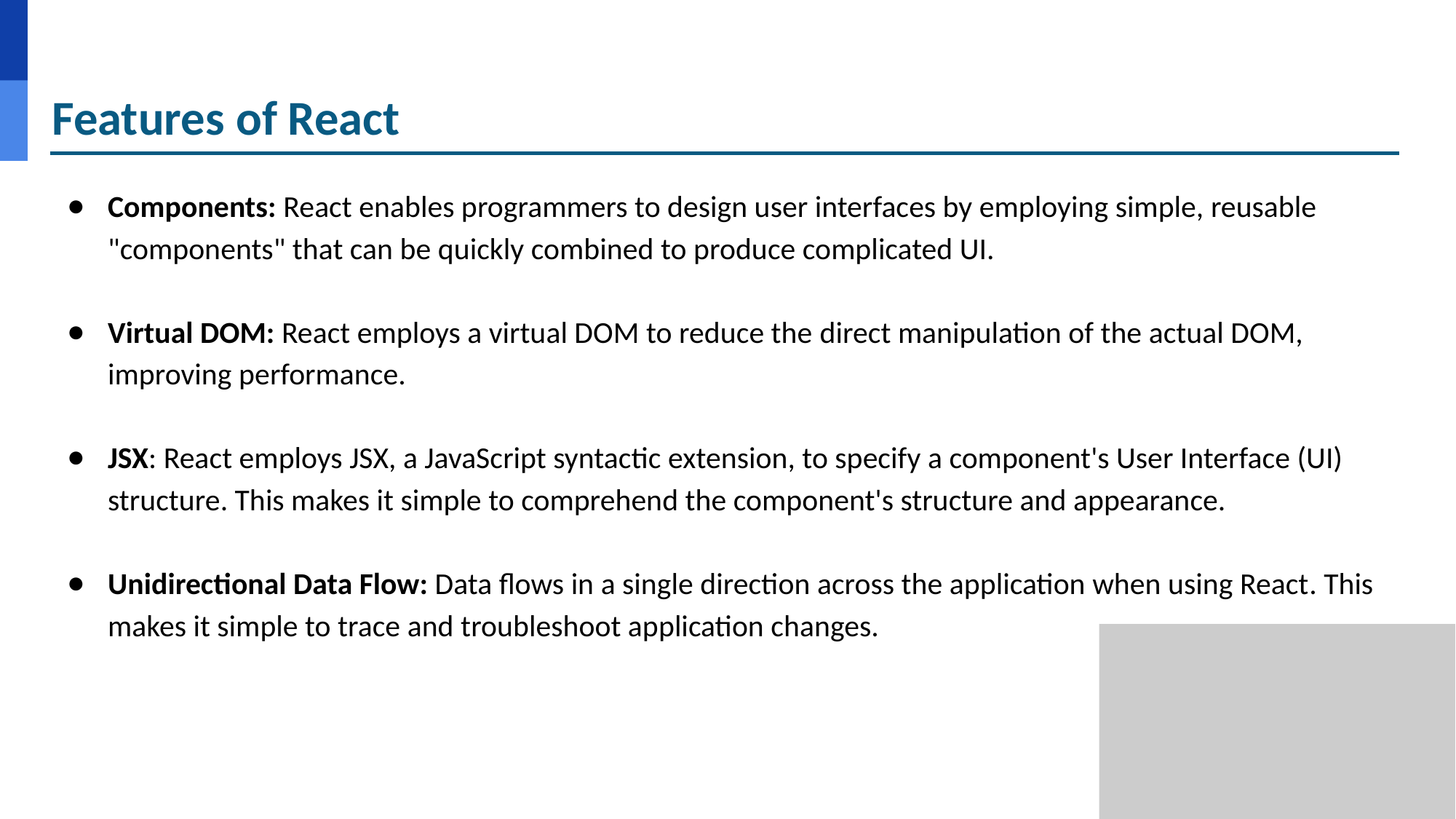

# Features of React
Components: React enables programmers to design user interfaces by employing simple, reusable "components" that can be quickly combined to produce complicated UI.

Virtual DOM: React employs a virtual DOM to reduce the direct manipulation of the actual DOM, improving performance.

JSX: React employs JSX, a JavaScript syntactic extension, to specify a component's User Interface (UI) structure. This makes it simple to comprehend the component's structure and appearance.

Unidirectional Data Flow: Data flows in a single direction across the application when using React. This makes it simple to trace and troubleshoot application changes.